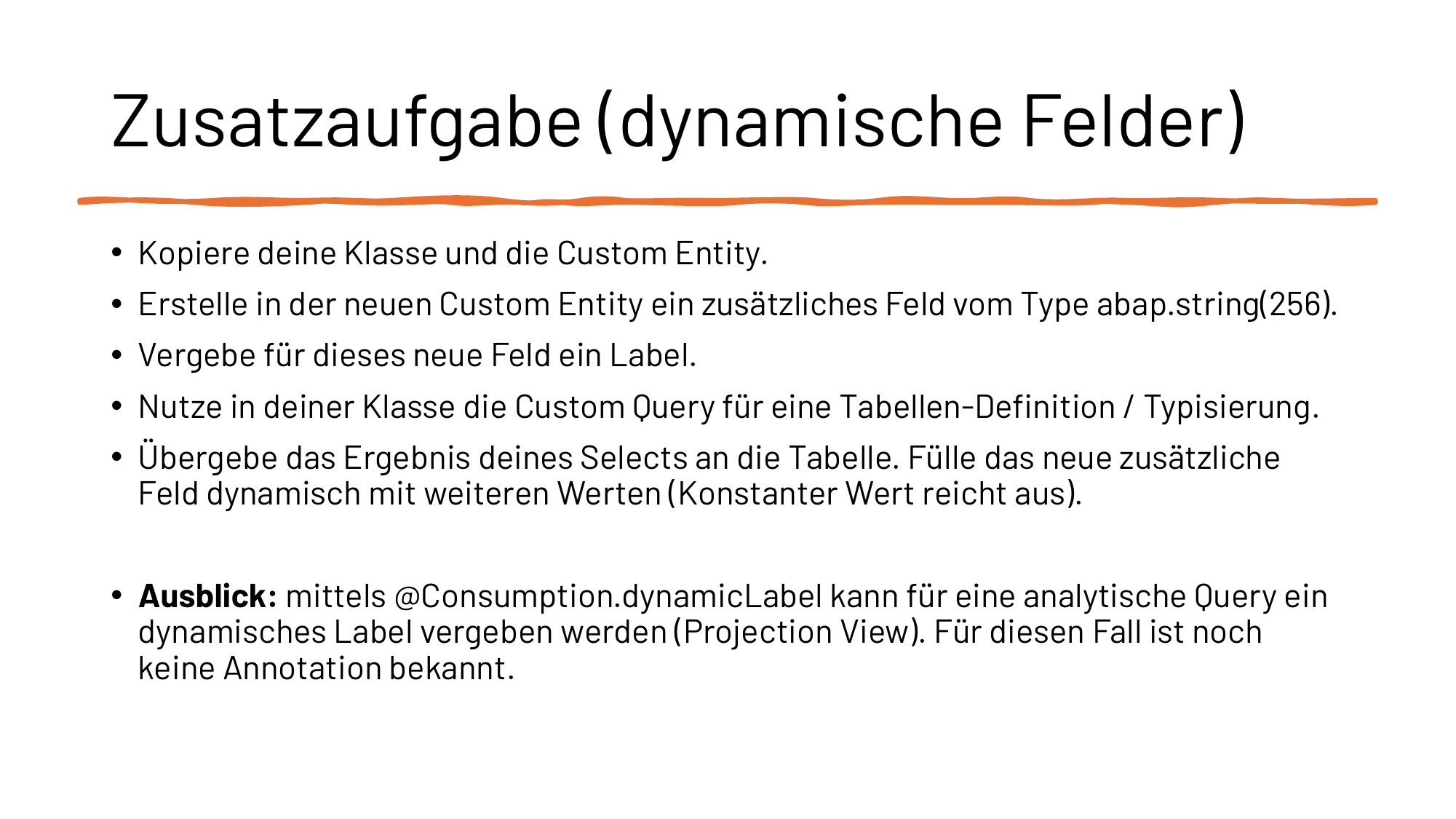

# Zusatzaufgabe (dynamische Felder)

Kopiere deine Klasse und die Custom Entity.
Erstelle in der neuen Custom Entity ein zusätzliches Feld vom Type abap.string(256).
Vergebe für dieses neue Feld ein Label.
Nutze in deiner Klasse die Custom Query für eine Tabellen-Definition / Typisierung.
Übergebe das Ergebnis deines Selects an die Tabelle. Fülle das neue zusätzliche Feld dynamisch mit weiteren Werten (Konstanter Wert reicht aus).

Ausblick: mittels @Consumption.dynamicLabel kann für eine analytische Query ein dynamisches Label vergeben werden (Projection View). Für diesen Fall ist noch keine Annotation bekannt.